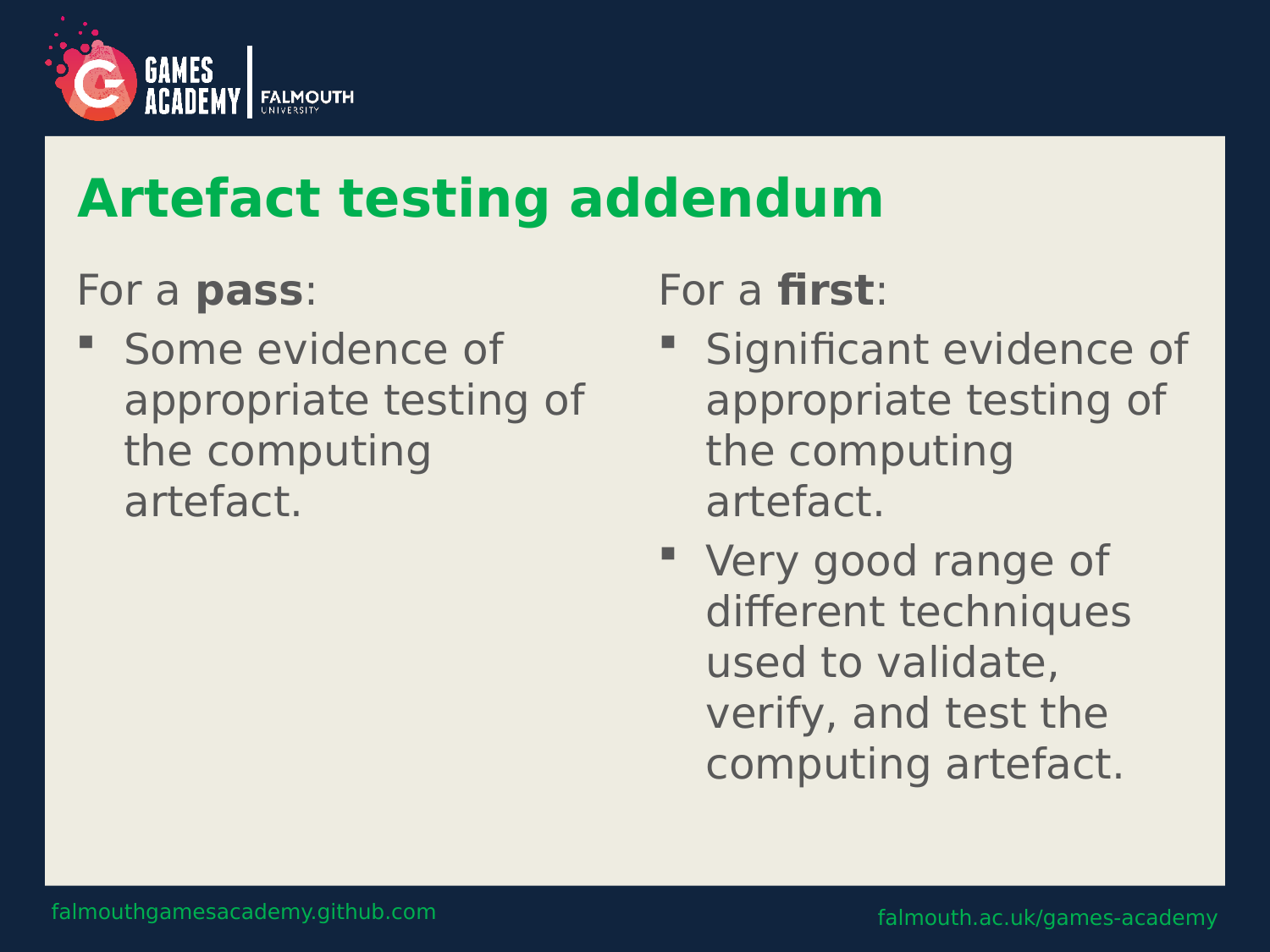

# Artefact testing addendum
For a pass:
Some evidence of appropriate testing of the computing artefact.

For a first:
Signiﬁcant evidence of appropriate testing of the computing artefact.
Very good range of different techniques used to validate, verify, and test the computing artefact.